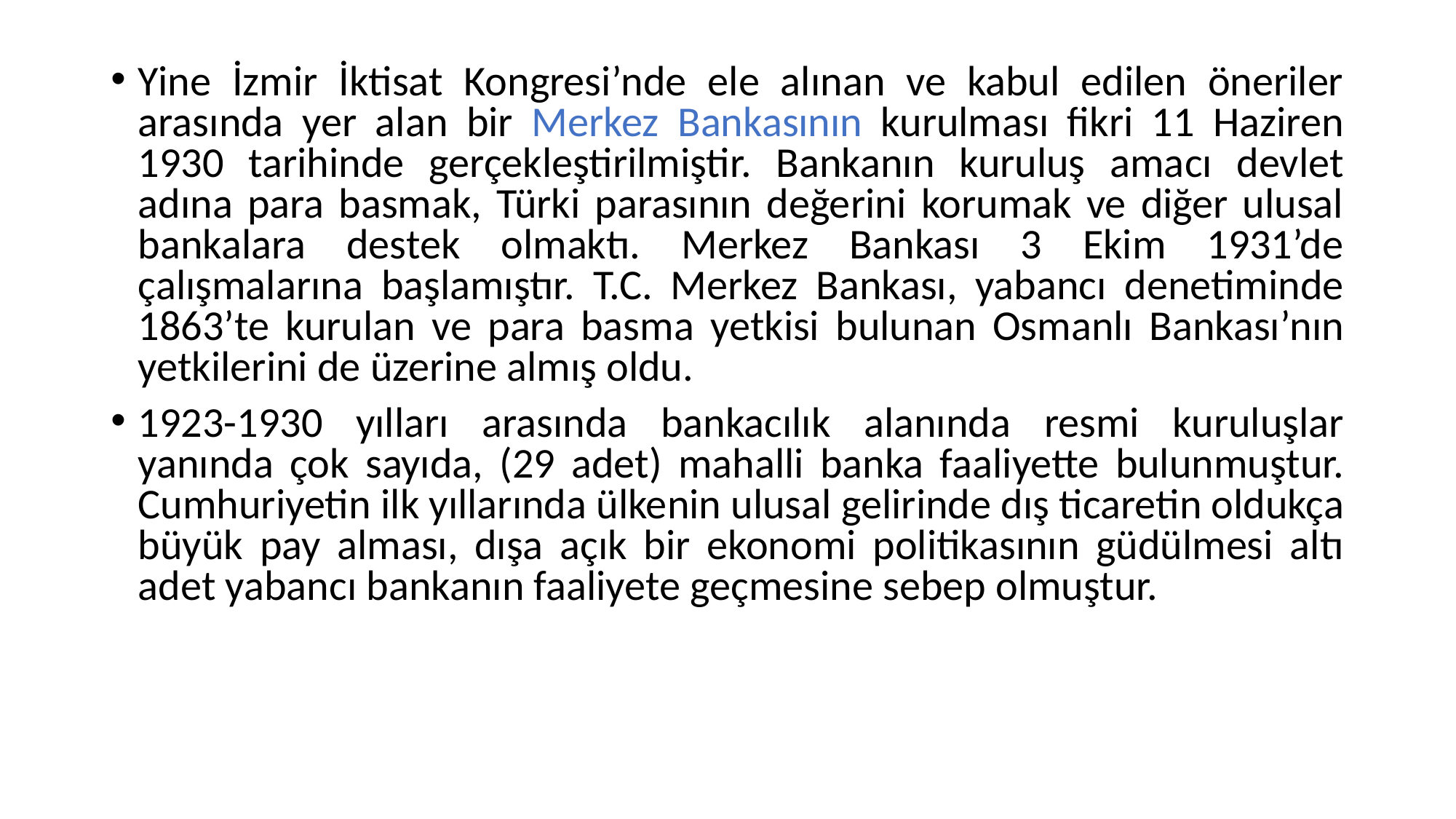

Yine İzmir İktisat Kongresi’nde ele alınan ve kabul edilen öneriler arasında yer alan bir Merkez Bankasının kurulması fikri 11 Haziren 1930 tarihinde gerçekleştirilmiştir. Bankanın kuruluş amacı devlet adına para basmak, Türki parasının değerini korumak ve diğer ulusal bankalara destek olmaktı. Merkez Bankası 3 Ekim 1931’de çalışmalarına başlamıştır. T.C. Merkez Bankası, yabancı denetiminde 1863’te kurulan ve para basma yetkisi bulunan Osmanlı Bankası’nın yetkilerini de üzerine almış oldu.
1923-1930 yılları arasında bankacılık alanında resmi kuruluşlar yanında çok sayıda, (29 adet) mahalli banka faaliyette bulunmuştur. Cumhuriyetin ilk yıllarında ülkenin ulusal gelirinde dış ticaretin oldukça büyük pay alması, dışa açık bir ekonomi politikasının güdülmesi altı adet yabancı bankanın faaliyete geçmesine sebep olmuştur.